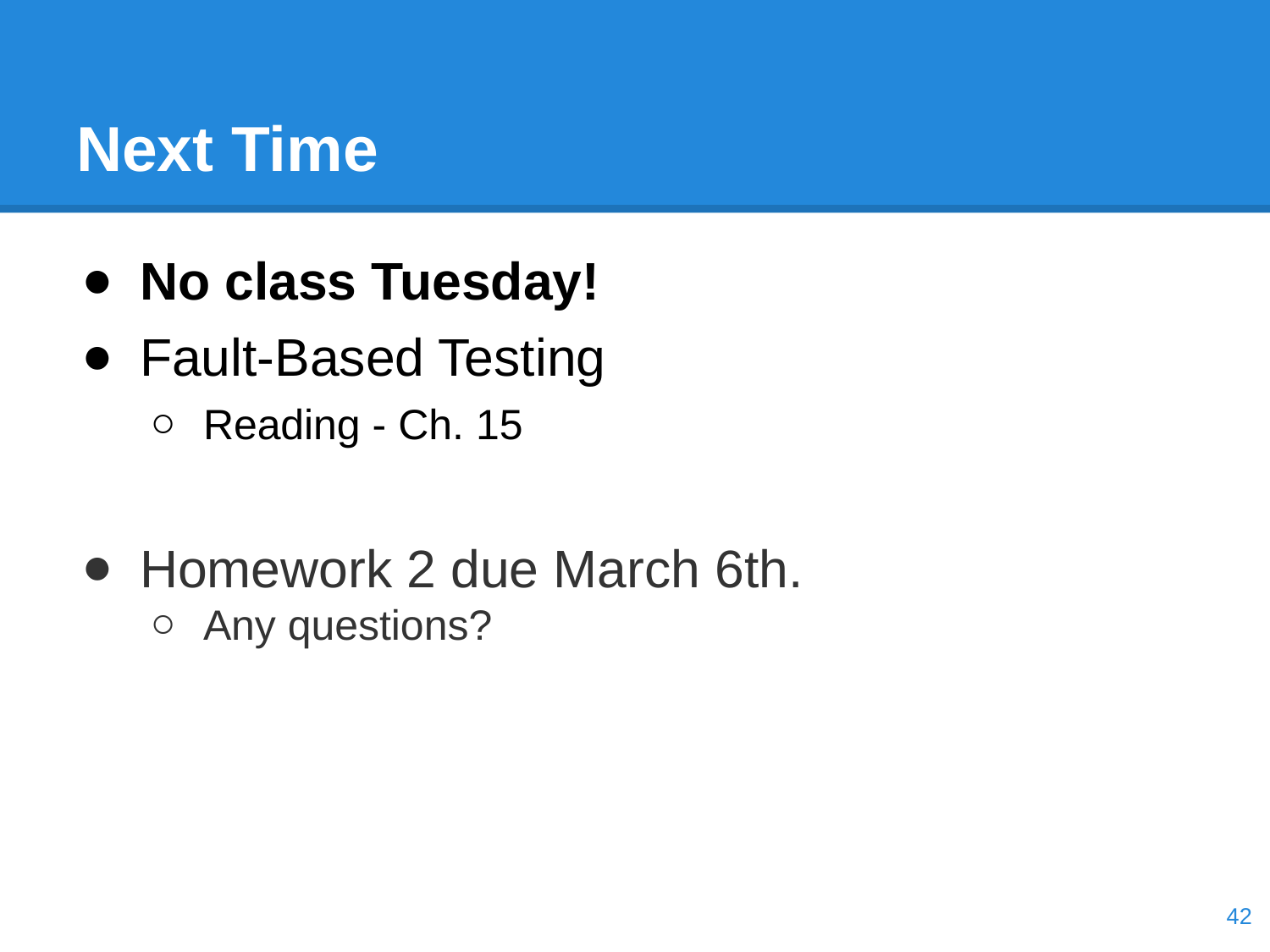

# Next Time
No class Tuesday!
Fault-Based Testing
Reading - Ch. 15

Homework 2 due March 6th.
Any questions?
42